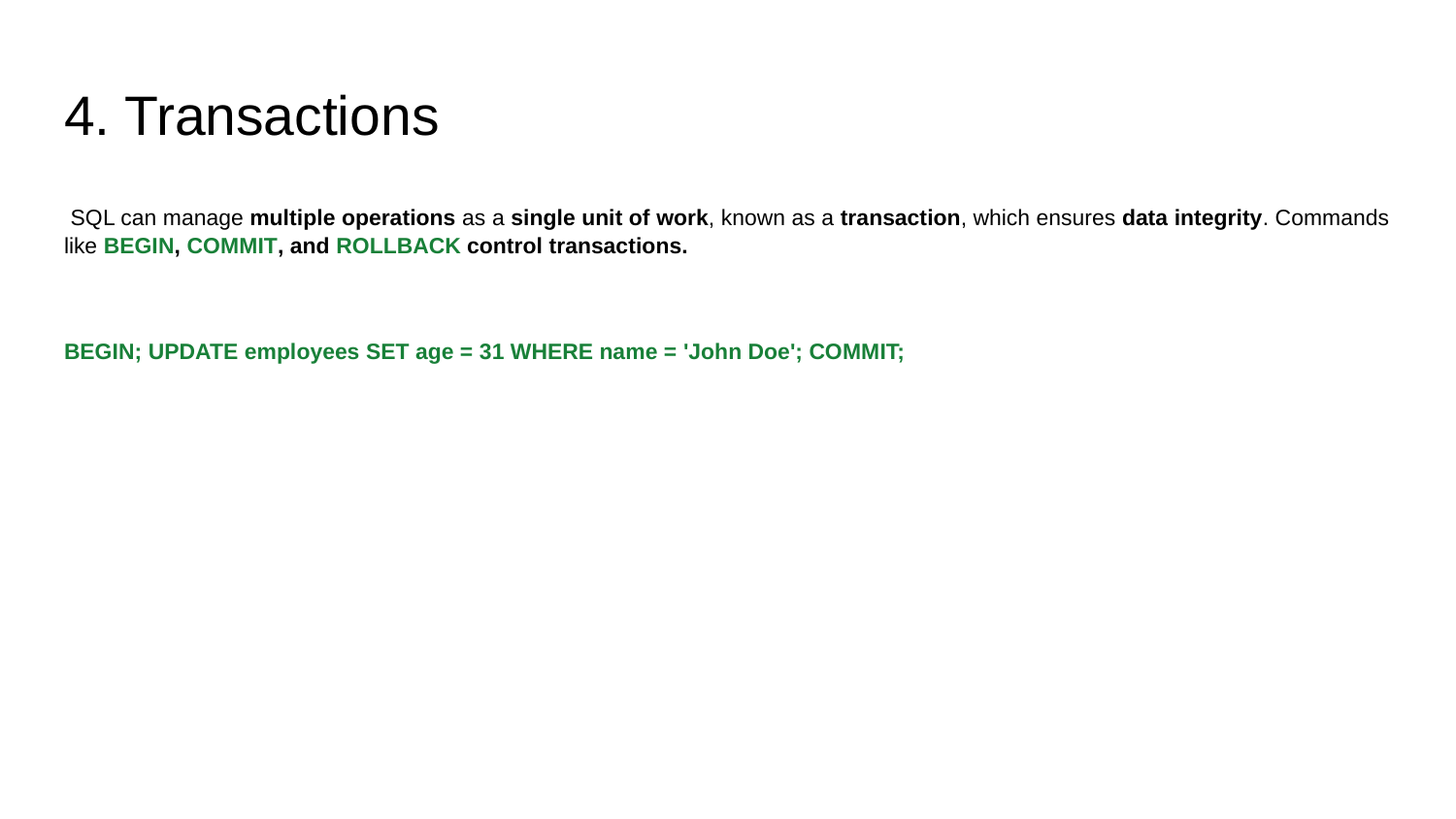

# 4. Transactions
 SQL can manage multiple operations as a single unit of work, known as a transaction, which ensures data integrity. Commands like BEGIN, COMMIT, and ROLLBACK control transactions.

BEGIN; UPDATE employees SET age = 31 WHERE name = 'John Doe'; COMMIT;